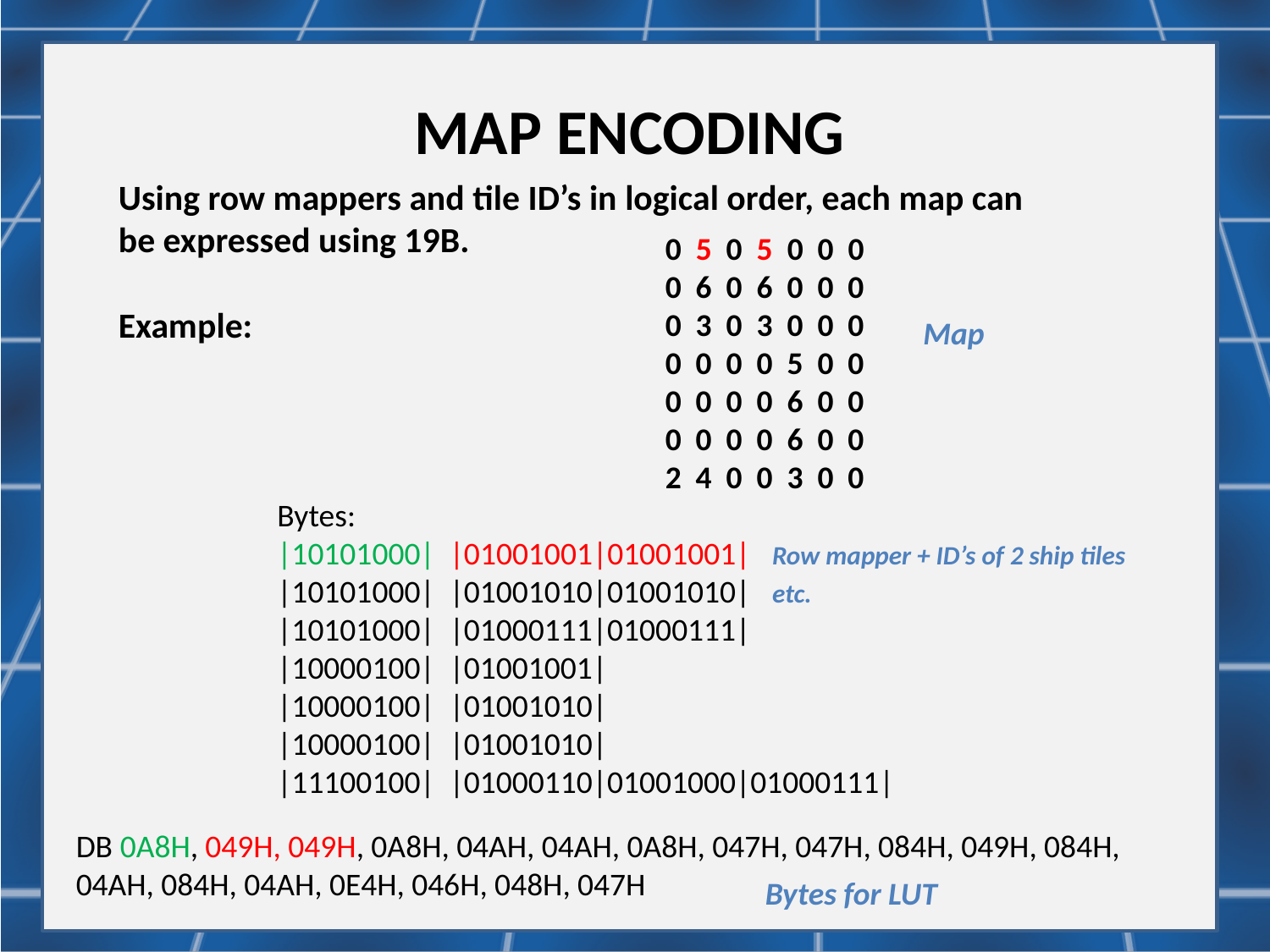

MAP ENCODING
Using row mappers and tile ID’s in logical order, each map can be expressed using 19B.

Example:
  			 0  5  0  5  0  0  0
 			 0  6  0  6  0  0  0
  			 0  3  0  3  0  0  0
  			 0  0  0  0  5  0  0
 			 0  0  0  0  6  0  0
 			 0  0  0  0  6  0  0
  			 2  4  0  0  3  0  0
Bytes:
|10101000|  |01001001|01001001|   Row mapper + ID’s of 2 ship tiles
|10101000|  |01001010|01001010|   etc.
|10101000|  |01000111|01000111|
|10000100|  |01001001|
|10000100|  |01001010|
|10000100|  |01001010|
|11100100|  |01000110|01001000|01000111|
Map
DB 0A8H, 049H, 049H, 0A8H, 04AH, 04AH, 0A8H, 047H, 047H, 084H, 049H, 084H, 04AH, 084H, 04AH, 0E4H, 046H, 048H, 047H
Bytes for LUT